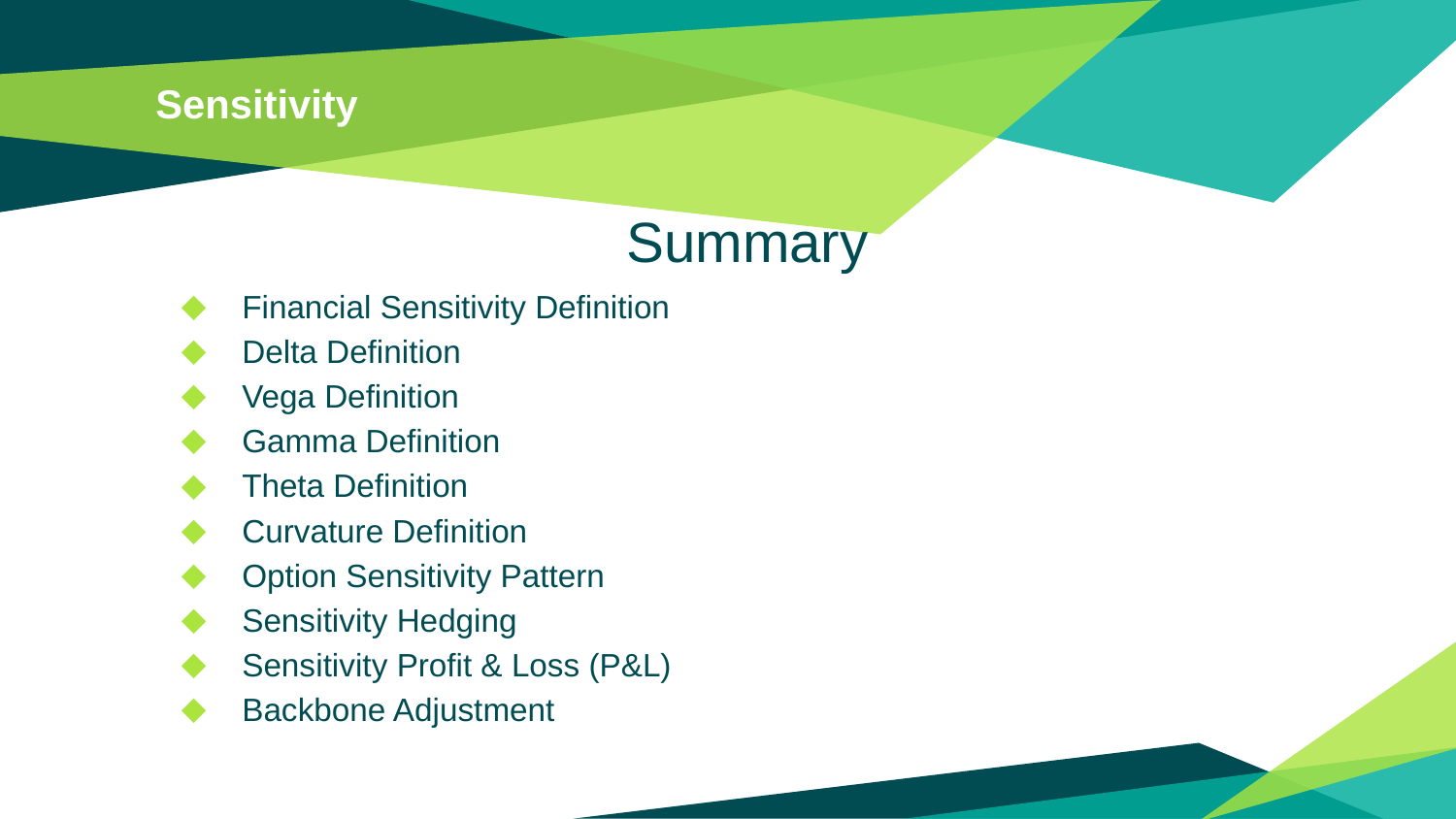

# Sensitivity
Summary
Financial Sensitivity Definition
Delta Definition
Vega Definition
Gamma Definition
Theta Definition
Curvature Definition
Option Sensitivity Pattern
Sensitivity Hedging
Sensitivity Profit & Loss (P&L)
Backbone Adjustment